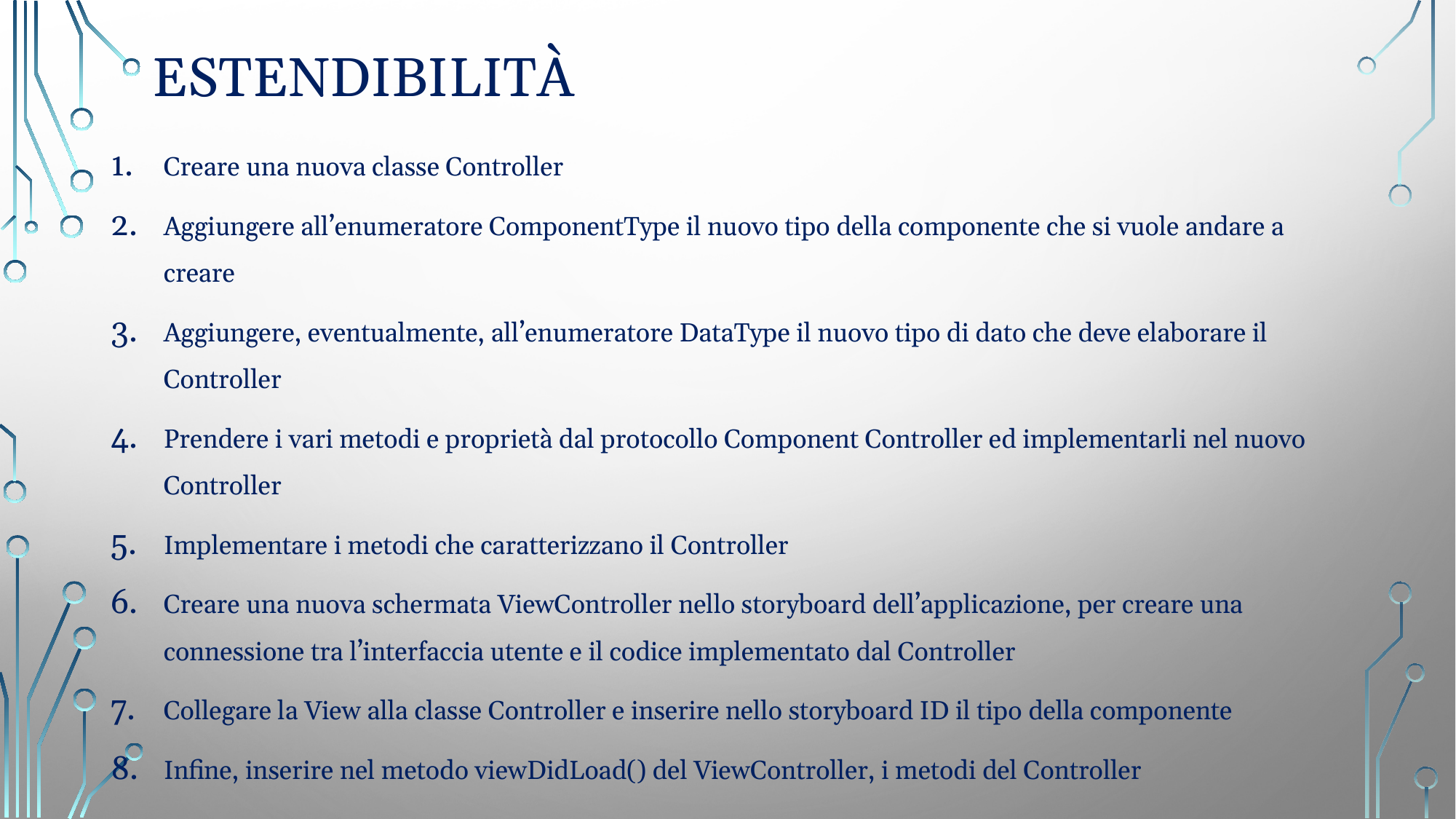

# Estendibilità
Creare una nuova classe Controller
Aggiungere all’enumeratore ComponentType il nuovo tipo della componente che si vuole andare a creare
Aggiungere, eventualmente, all’enumeratore DataType il nuovo tipo di dato che deve elaborare il Controller
Prendere i vari metodi e proprietà dal protocollo Component Controller ed implementarli nel nuovo Controller
Implementare i metodi che caratterizzano il Controller
Creare una nuova schermata ViewController nello storyboard dell’applicazione, per creare una connessione tra l’interfaccia utente e il codice implementato dal Controller
Collegare la View alla classe Controller e inserire nello storyboard ID il tipo della componente
Infine, inserire nel metodo viewDidLoad() del ViewController, i metodi del Controller